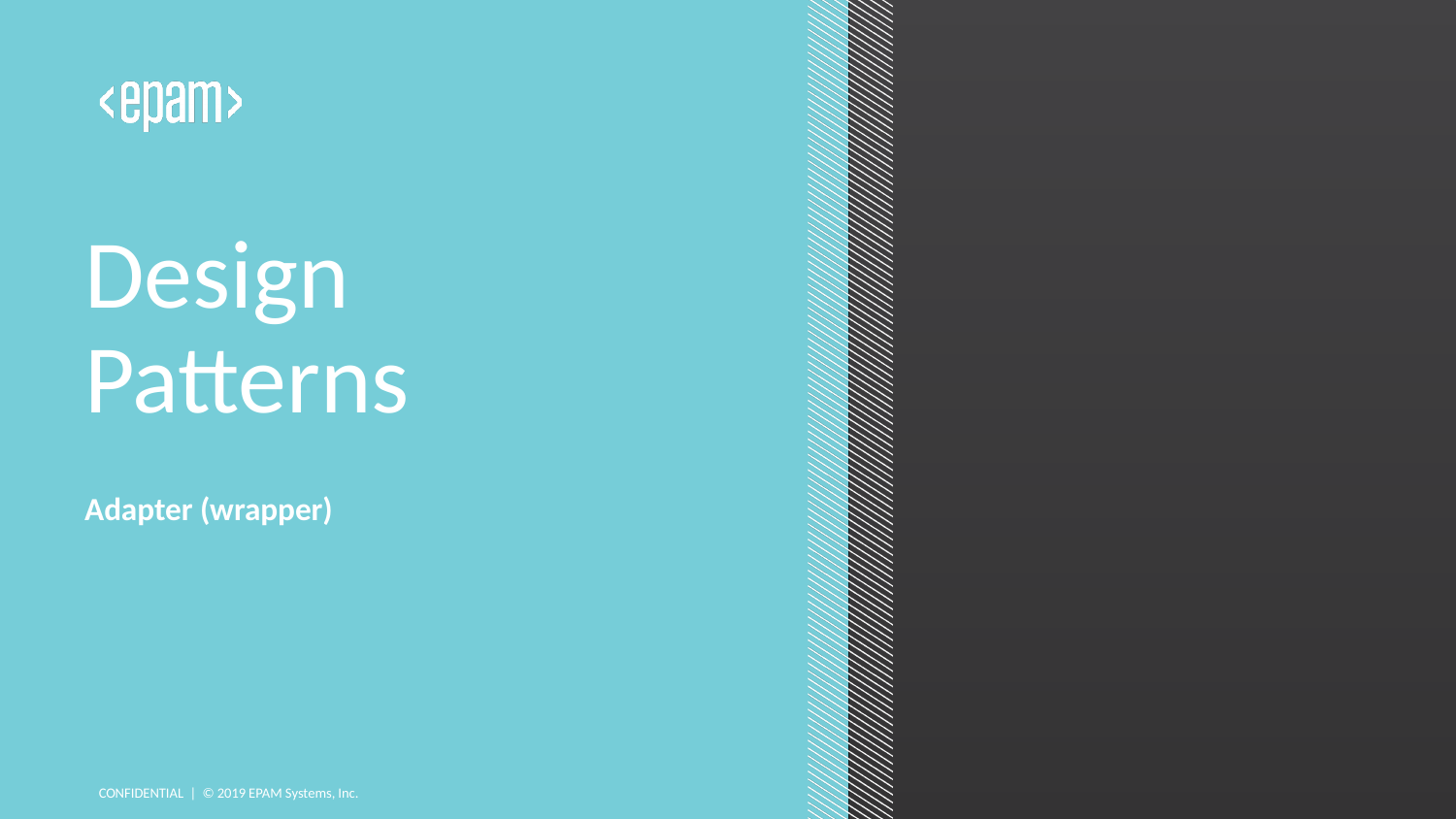

Design
Patterns
Adapter (wrapper)
CONFIDENTIAL  |  © 2019 EPAM Systems, Inc.